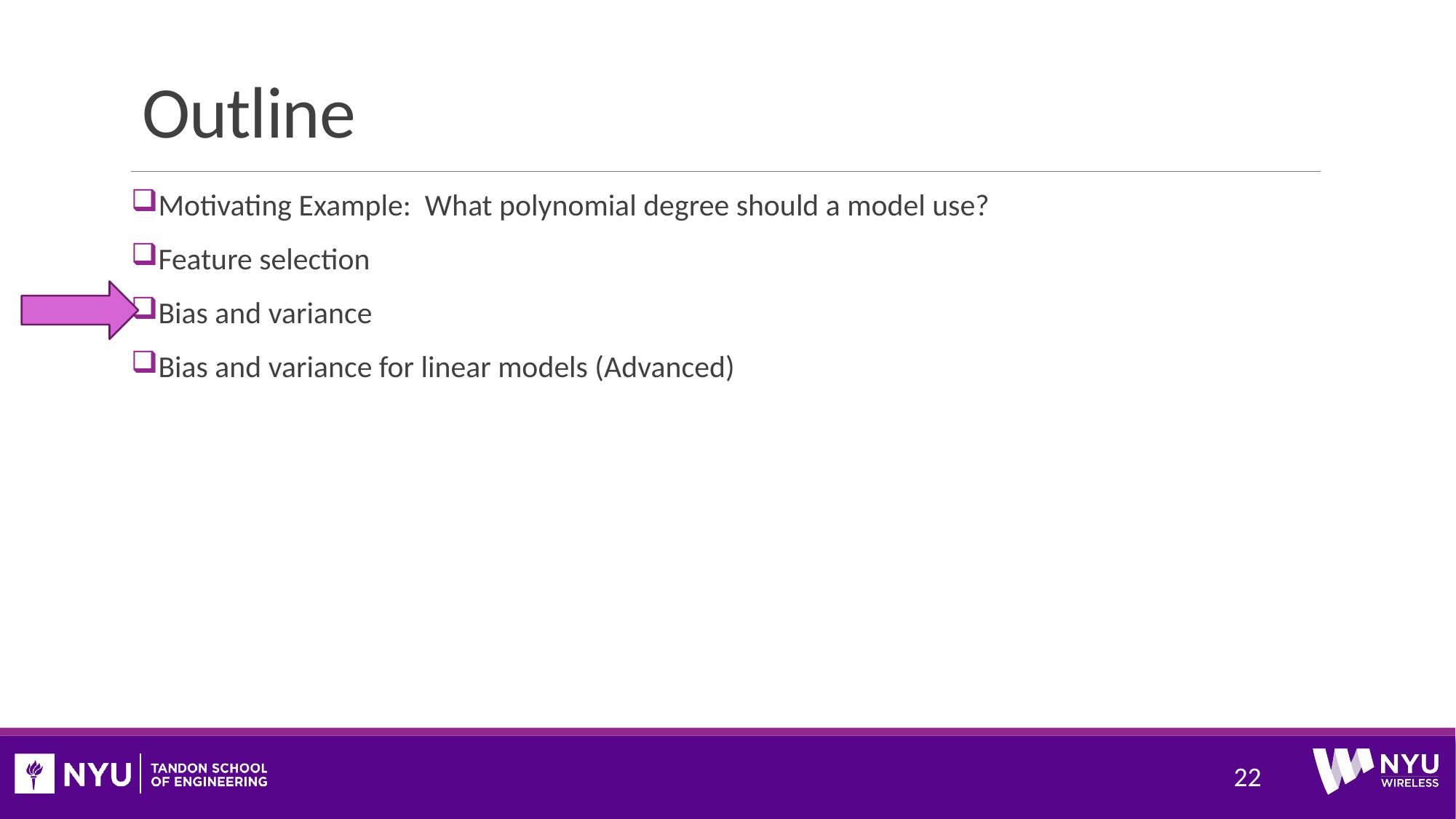

# Outline
Motivating Example:  What polynomial degree should a model use?
Feature selection
Bias and variance
Bias and variance for linear models (Advanced)

22